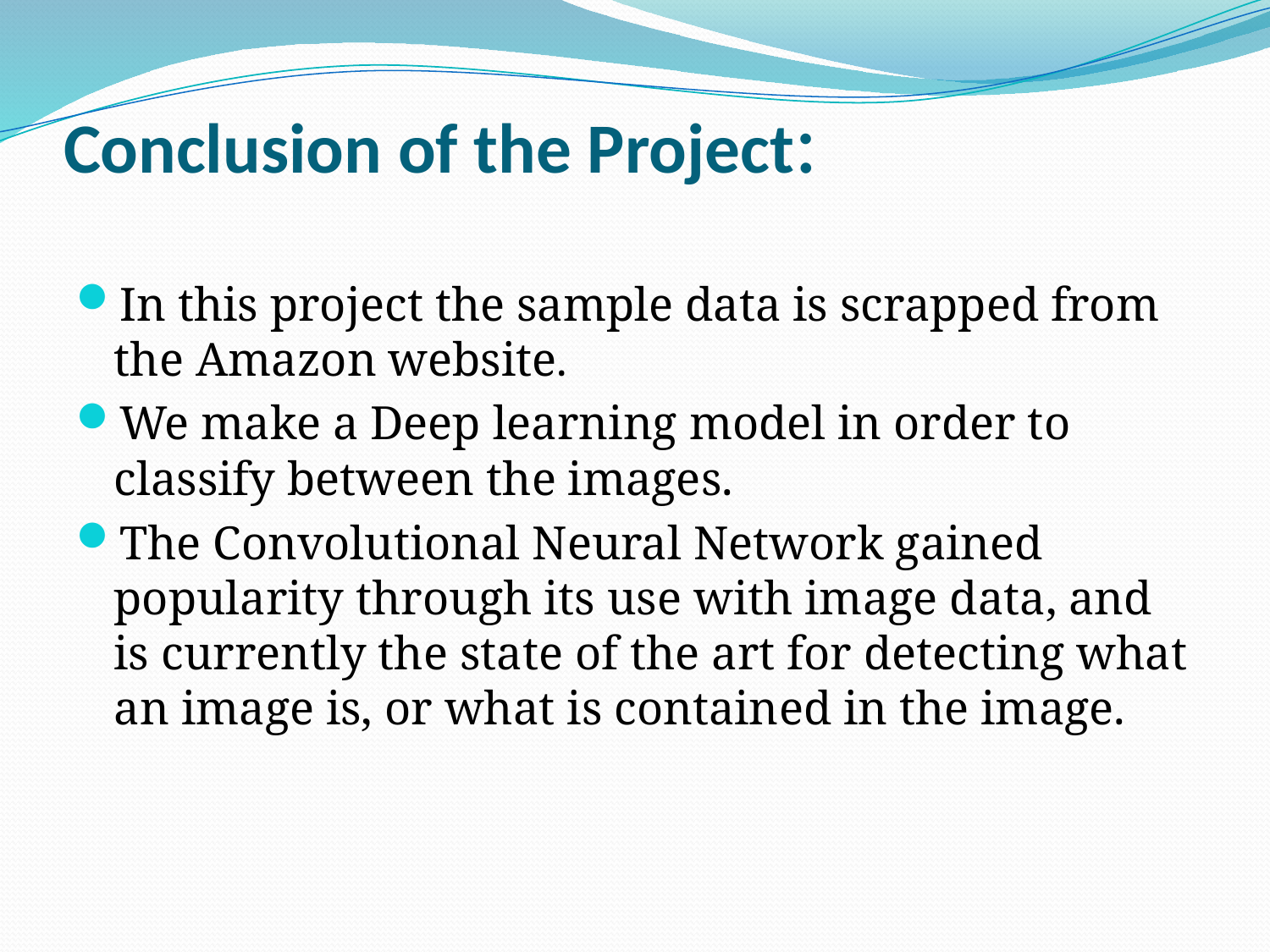

# Conclusion of the Project:
In this project the sample data is scrapped from the Amazon website.
We make a Deep learning model in order to classify between the images.
The Convolutional Neural Network gained popularity through its use with image data, and is currently the state of the art for detecting what an image is, or what is contained in the image.